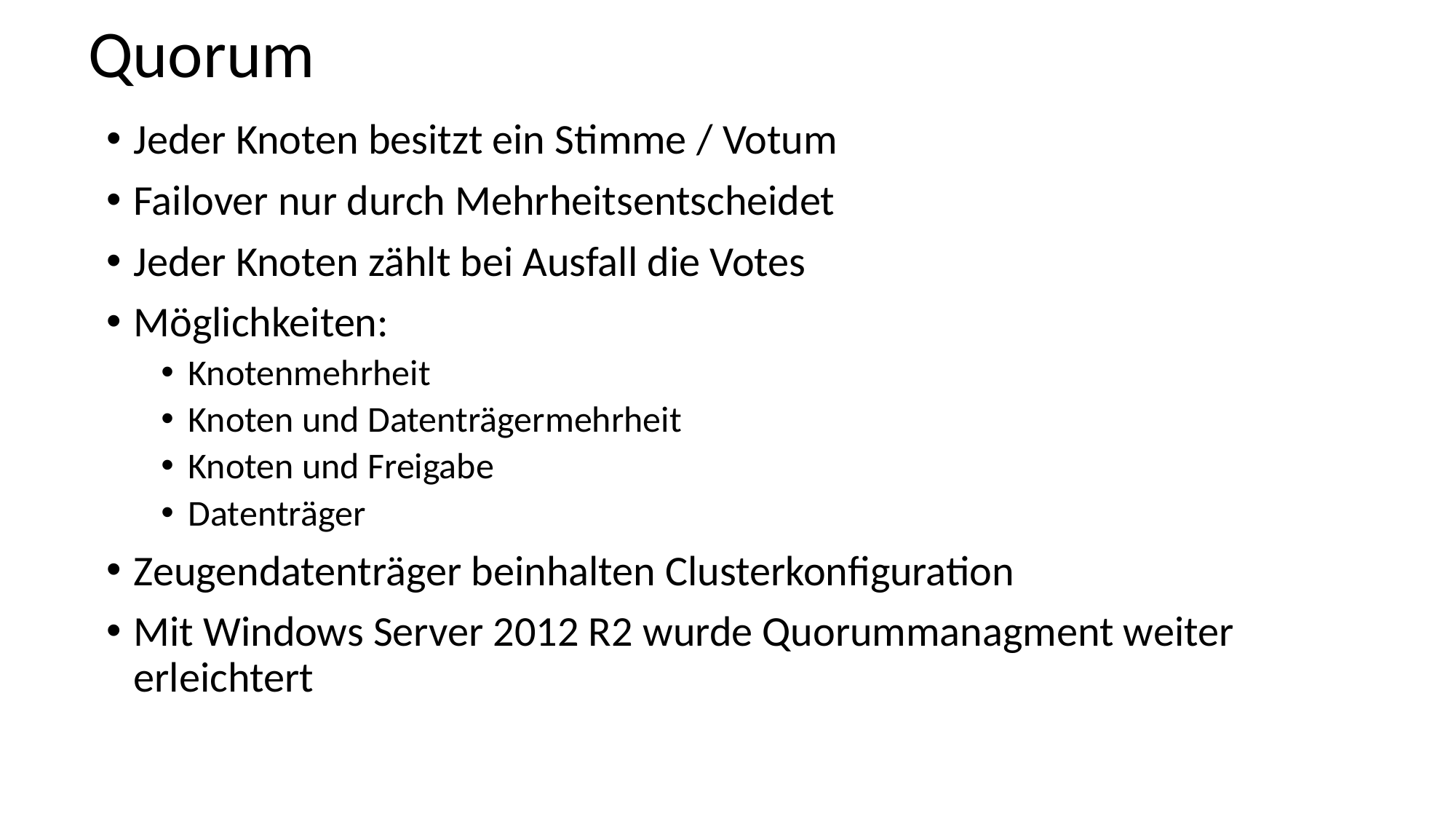

# Quorum
Jeder Knoten besitzt ein Stimme / Votum
Failover nur durch Mehrheitsentscheidet
Jeder Knoten zählt bei Ausfall die Votes
Möglichkeiten:
Knotenmehrheit
Knoten und Datenträgermehrheit
Knoten und Freigabe
Datenträger
Zeugendatenträger beinhalten Clusterkonfiguration
Mit Windows Server 2012 R2 wurde Quorummanagment weiter erleichtert